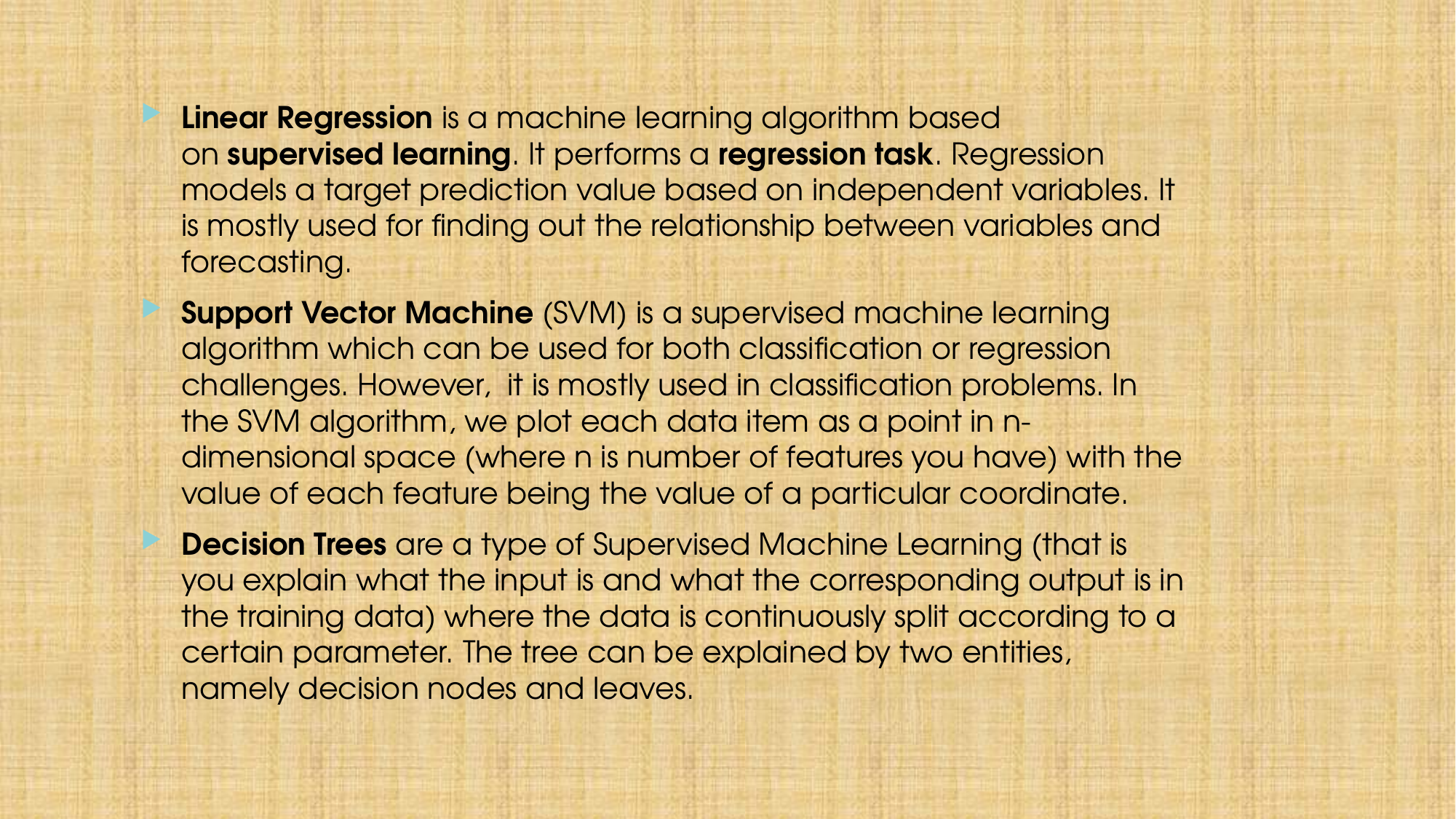

Linear Regression is a machine learning algorithm based on supervised learning. It performs a regression task. Regression models a target prediction value based on independent variables. It is mostly used for finding out the relationship between variables and forecasting.
Support Vector Machine (SVM) is a supervised machine learning algorithm which can be used for both classification or regression challenges. However,  it is mostly used in classification problems. In the SVM algorithm, we plot each data item as a point in n-dimensional space (where n is number of features you have) with the value of each feature being the value of a particular coordinate.
Decision Trees are a type of Supervised Machine Learning (that is you explain what the input is and what the corresponding output is in the training data) where the data is continuously split according to a certain parameter. The tree can be explained by two entities, namely decision nodes and leaves.